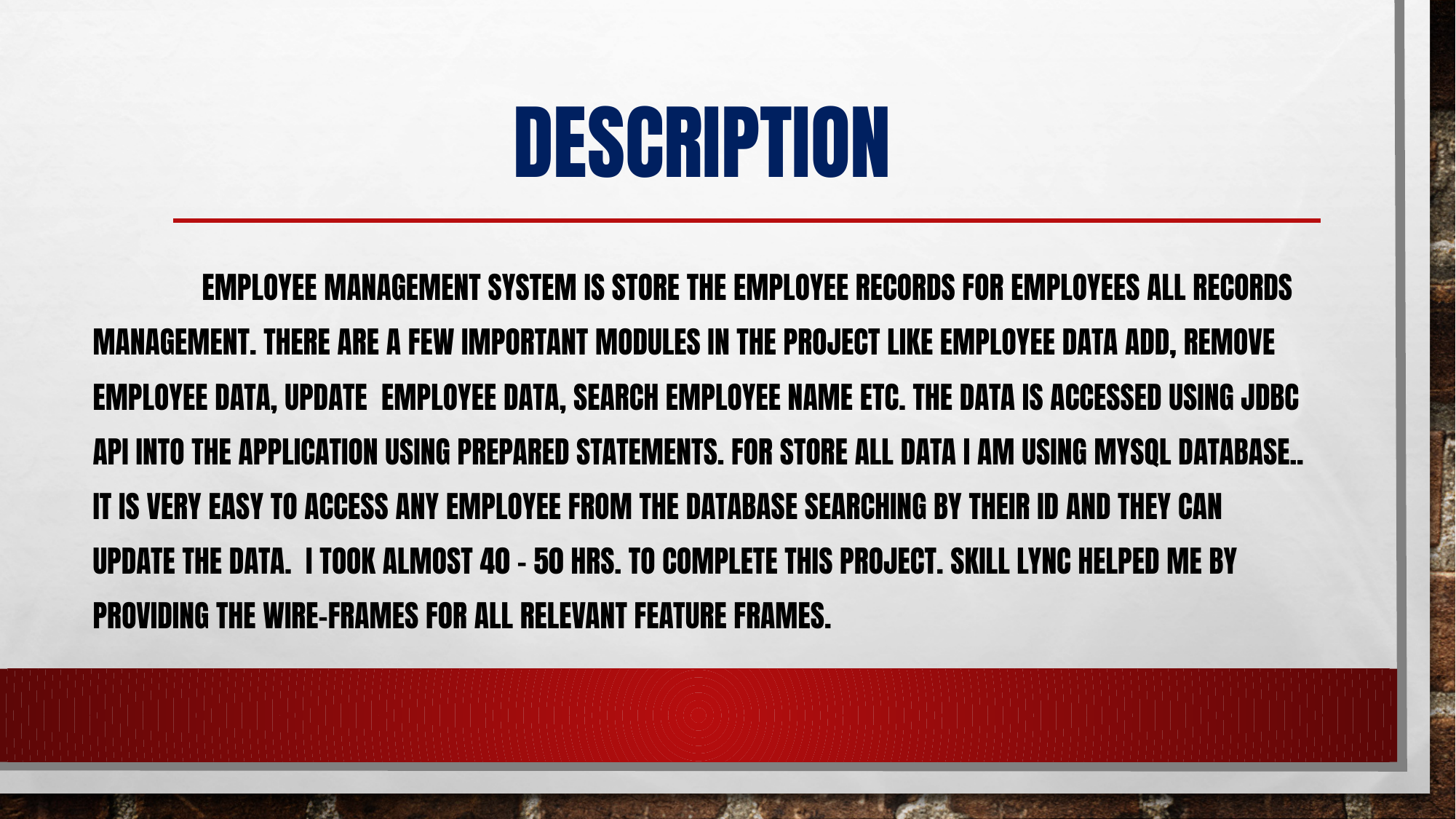

# Description
	employee management system is store the employee records for employees all records management. There are a few important modules in the project like employee Data Add, Remove employee data, update  employee data, Search employee name etc. The data is accessed using JDBC API into the Application using Prepared statements. For store all data I am using MySQL database.. It is very easy to access any employee from the Database searching by their id and they can update the data.  I took almost 40 - 50 hrs. to complete this project. Skill Lync helped me by providing the wire-frames for all relevant feature frames.